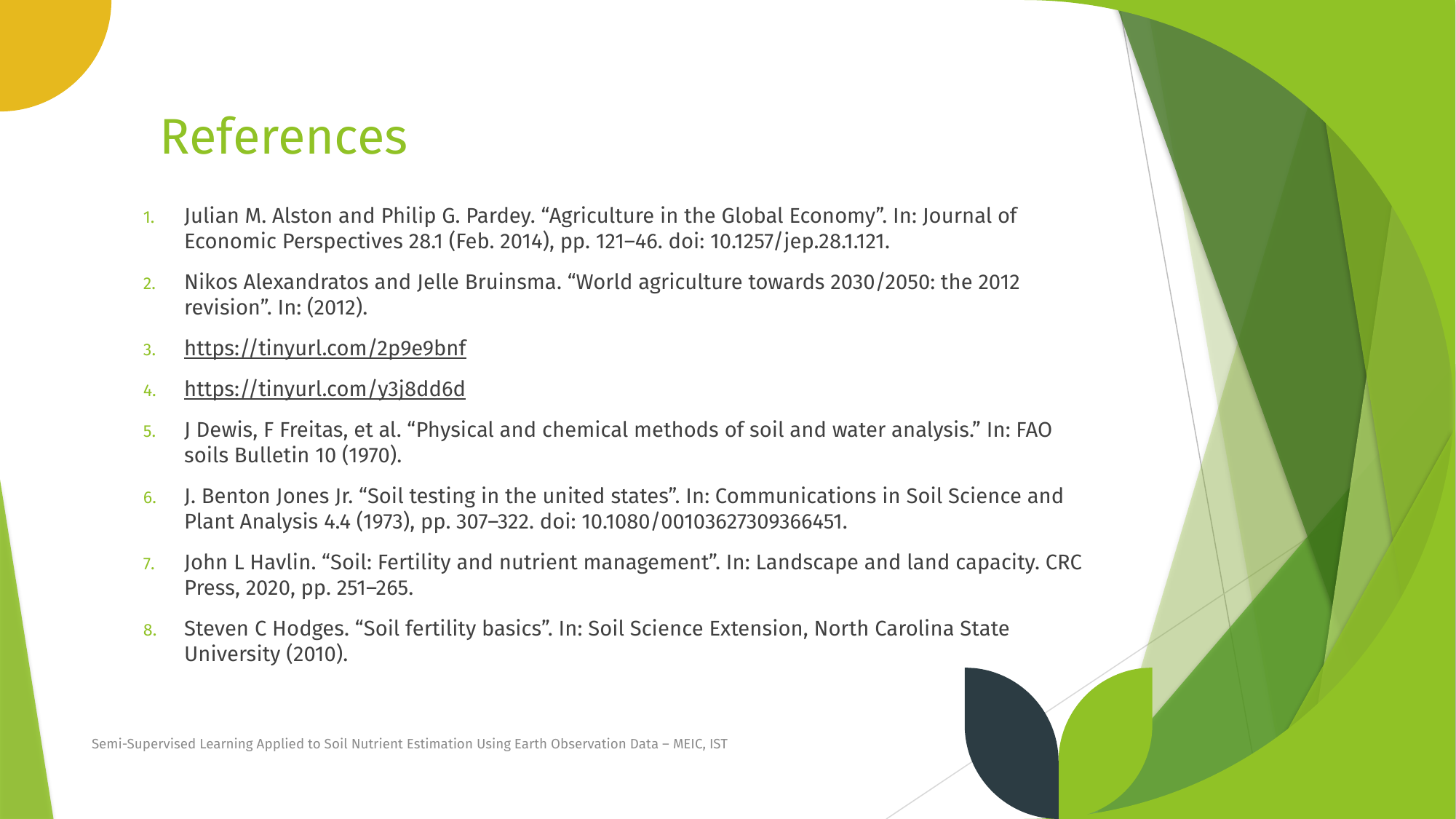

References
Julian M. Alston and Philip G. Pardey. “Agriculture in the Global Economy”. In: Journal of Economic Perspectives 28.1 (Feb. 2014), pp. 121–46. doi: 10.1257/jep.28.1.121.
Nikos Alexandratos and Jelle Bruinsma. “World agriculture towards 2030/2050: the 2012 revision”. In: (2012).
https://tinyurl.com/2p9e9bnf
https://tinyurl.com/y3j8dd6d
J Dewis, F Freitas, et al. “Physical and chemical methods of soil and water analysis.” In: FAO soils Bulletin 10 (1970).
J. Benton Jones Jr. “Soil testing in the united states”. In: Communications in Soil Science and Plant Analysis 4.4 (1973), pp. 307–322. doi: 10.1080/00103627309366451.
John L Havlin. “Soil: Fertility and nutrient management”. In: Landscape and land capacity. CRC Press, 2020, pp. 251–265.
Steven C Hodges. “Soil fertility basics”. In: Soil Science Extension, North Carolina State University (2010).

Semi-Supervised Learning Applied to Soil Nutrient Estimation Using Earth Observation Data – MEIC, IST
30